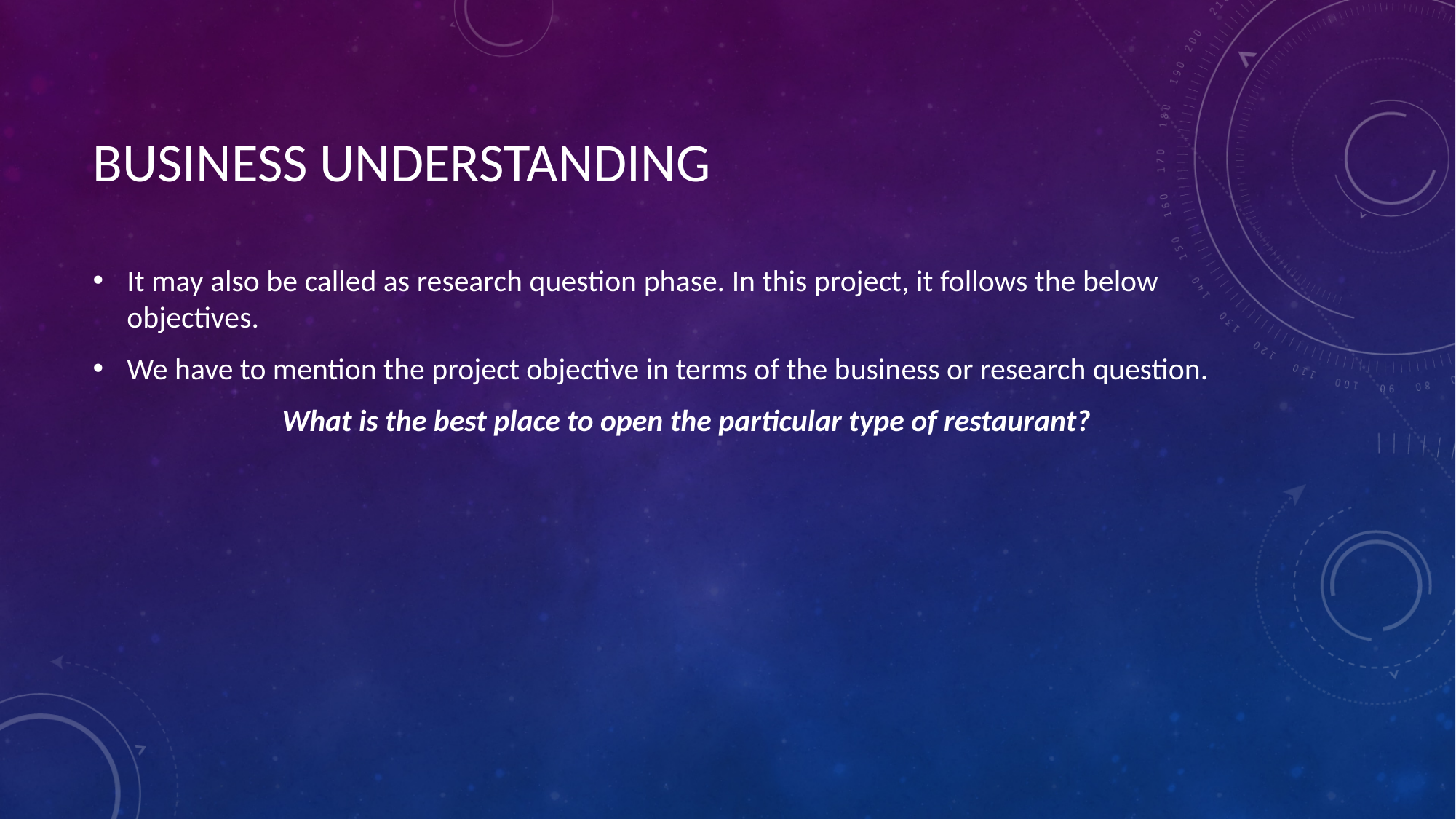

# Business Understanding
It may also be called as research question phase. In this project, it follows the below objectives.
We have to mention the project objective in terms of the business or research question.
What is the best place to open the particular type of restaurant?